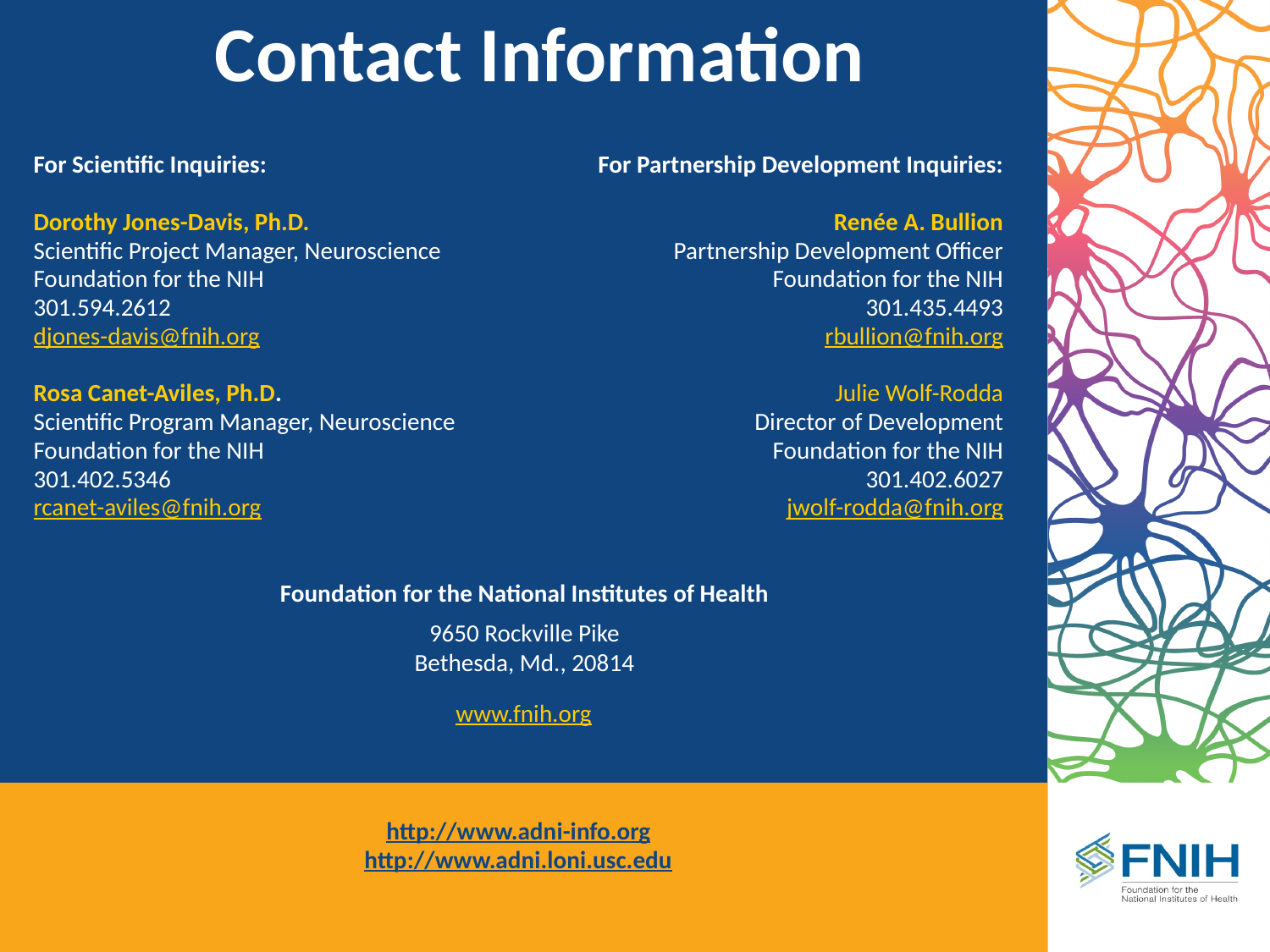

# Contact Information
For Scientific Inquiries:

Dorothy Jones-Davis, Ph.D.
Scientific Project Manager, Neuroscience
Foundation for the NIH
301.594.2612
djones-davis@fnih.org

Rosa Canet-Aviles, Ph.D.
Scientific Program Manager, Neuroscience
Foundation for the NIH
301.402.5346
rcanet-aviles@fnih.org

For Partnership Development Inquiries:

Renée A. Bullion
Partnership Development Officer
Foundation for the NIH
301.435.4493
rbullion@fnih.org

Julie Wolf-Rodda
Director of Development
Foundation for the NIH
301.402.6027
jwolf-rodda@fnih.org

http://www.adni-info.org
http://www.adni.loni.usc.edu